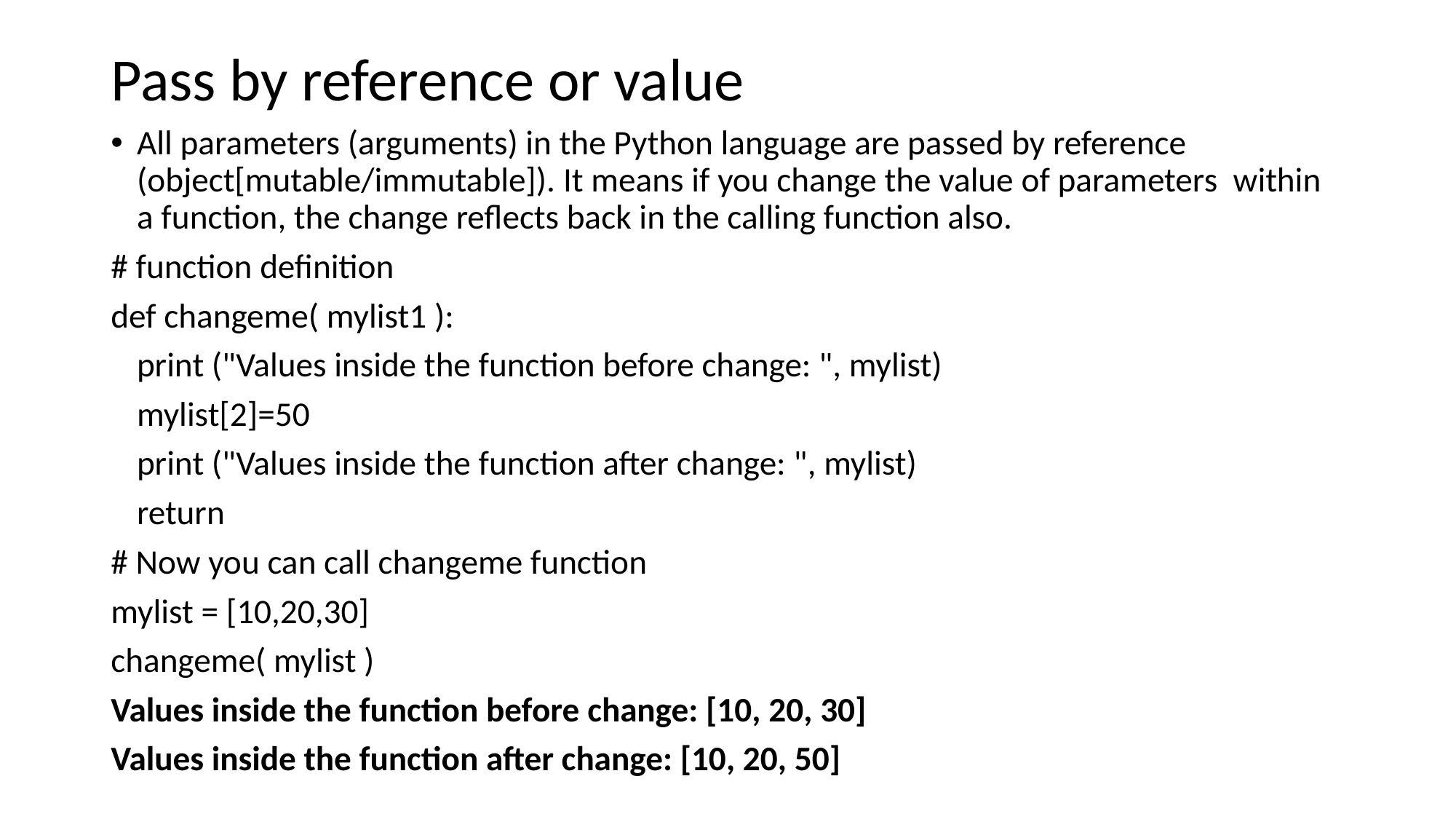

# Pass by reference or value
All parameters (arguments) in the Python language are passed by reference (object[mutable/immutable]). It means if you change the value of parameters  within a function, the change reflects back in the calling function also.
# function definition
def changeme( mylist1 ):
	print ("Values inside the function before change: ", mylist)
	mylist[2]=50
	print ("Values inside the function after change: ", mylist)
	return
# Now you can call changeme function
mylist = [10,20,30]
changeme( mylist )
Values inside the function before change: [10, 20, 30]
Values inside the function after change: [10, 20, 50]